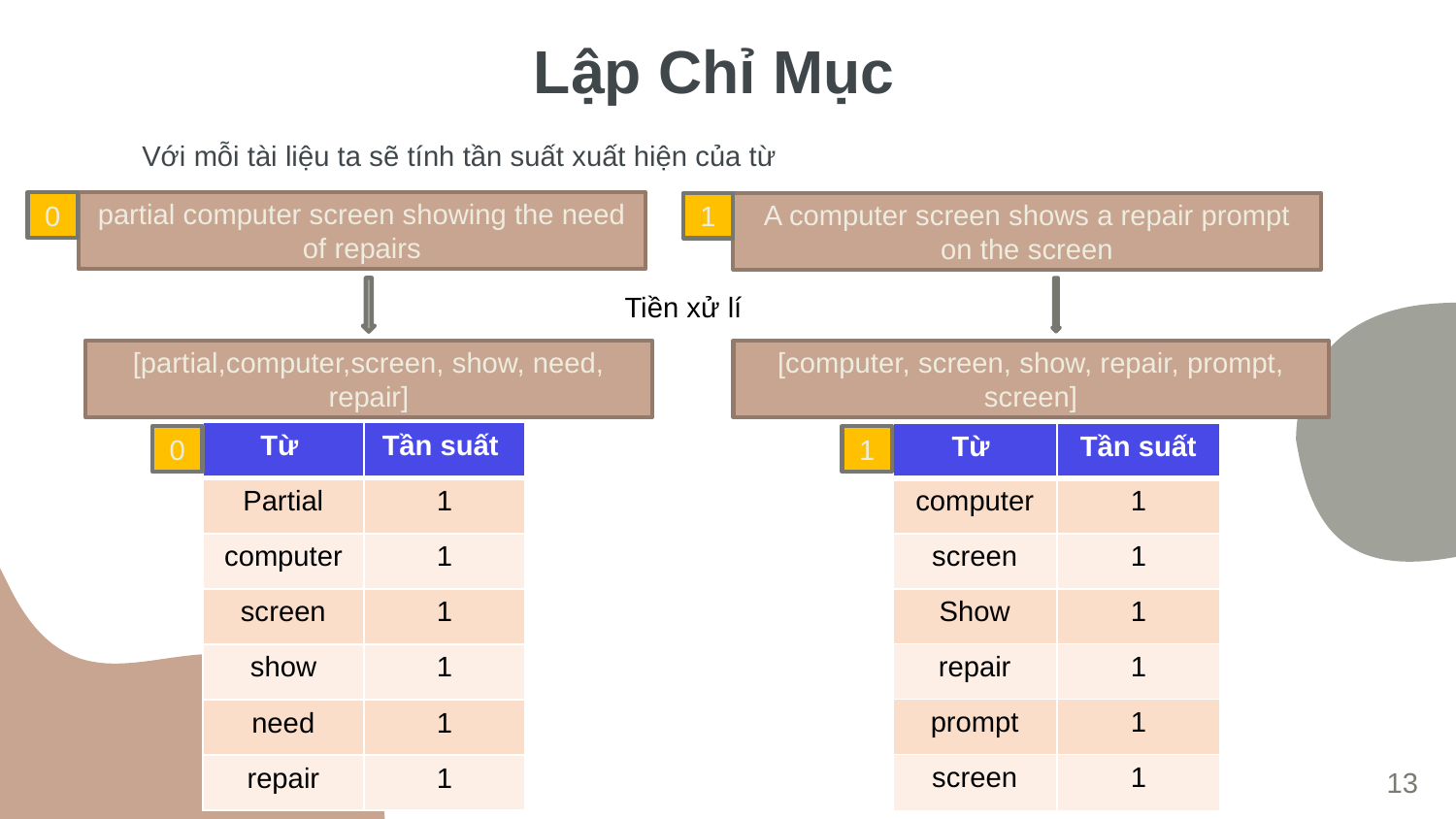

# Lập Chỉ Mục
Với mỗi tài liệu ta sẽ tính tần suất xuất hiện của từ
0
partial computer screen showing the need of repairs
A computer screen shows a repair prompt on the screen
1

Tiền xử lí
[partial,computer,screen, show, need, repair]
[computer, screen, show, repair, prompt, screen]
| Từ | Tần suất |
| --- | --- |
| Partial | 1 |
| computer | 1 |
| screen | 1 |
| show | 1 |
| need | 1 |
| repair | 1 |
| Từ | Tần suất |
| --- | --- |
| computer | 1 |
| screen | 1 |
| Show | 1 |
| repair | 1 |
| prompt | 1 |
| screen | 1 |
0
1
13